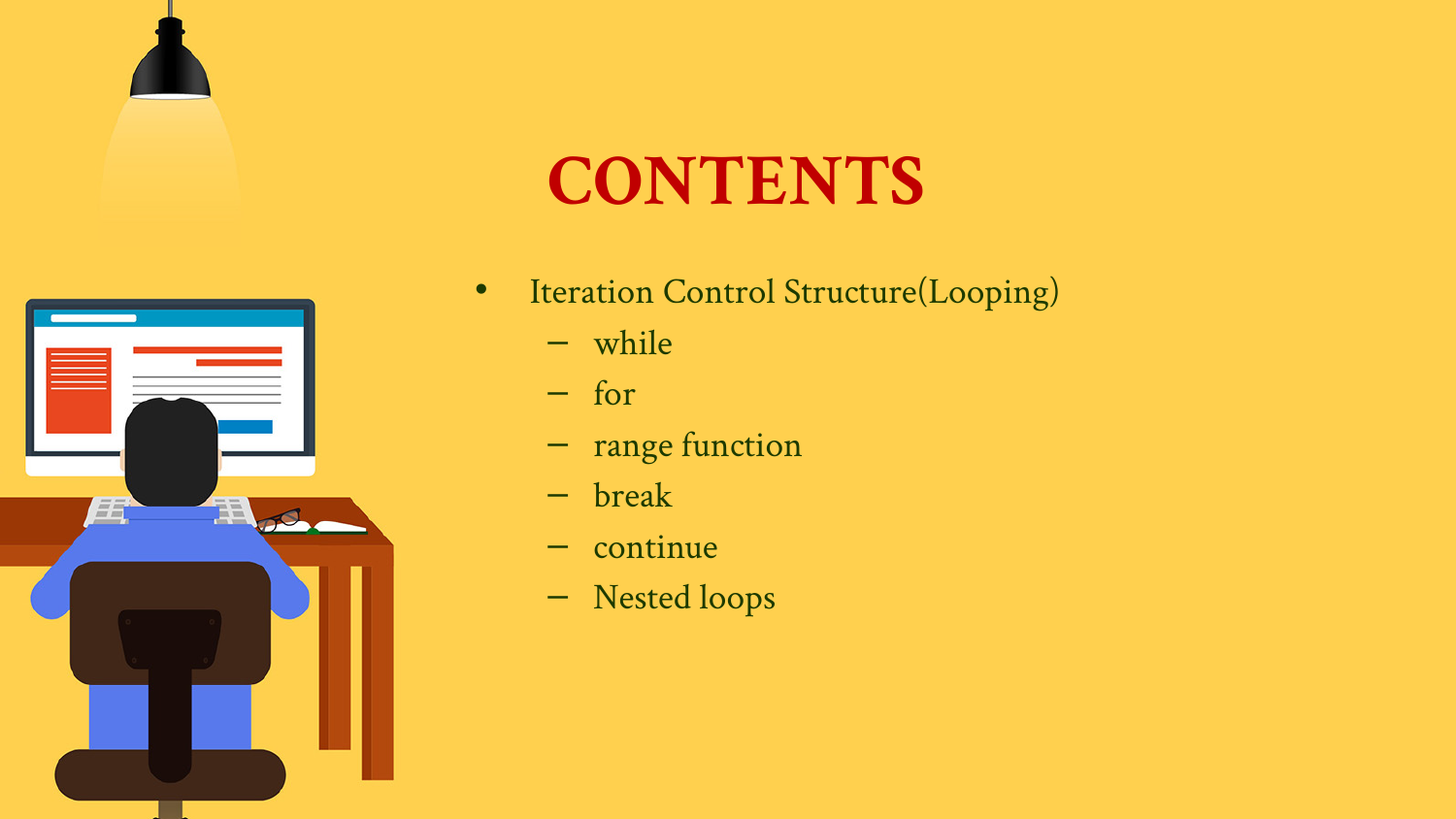

# CONTENTS
Iteration Control Structure(Looping)
while
for
range function
break
continue
Nested loops

Nested If